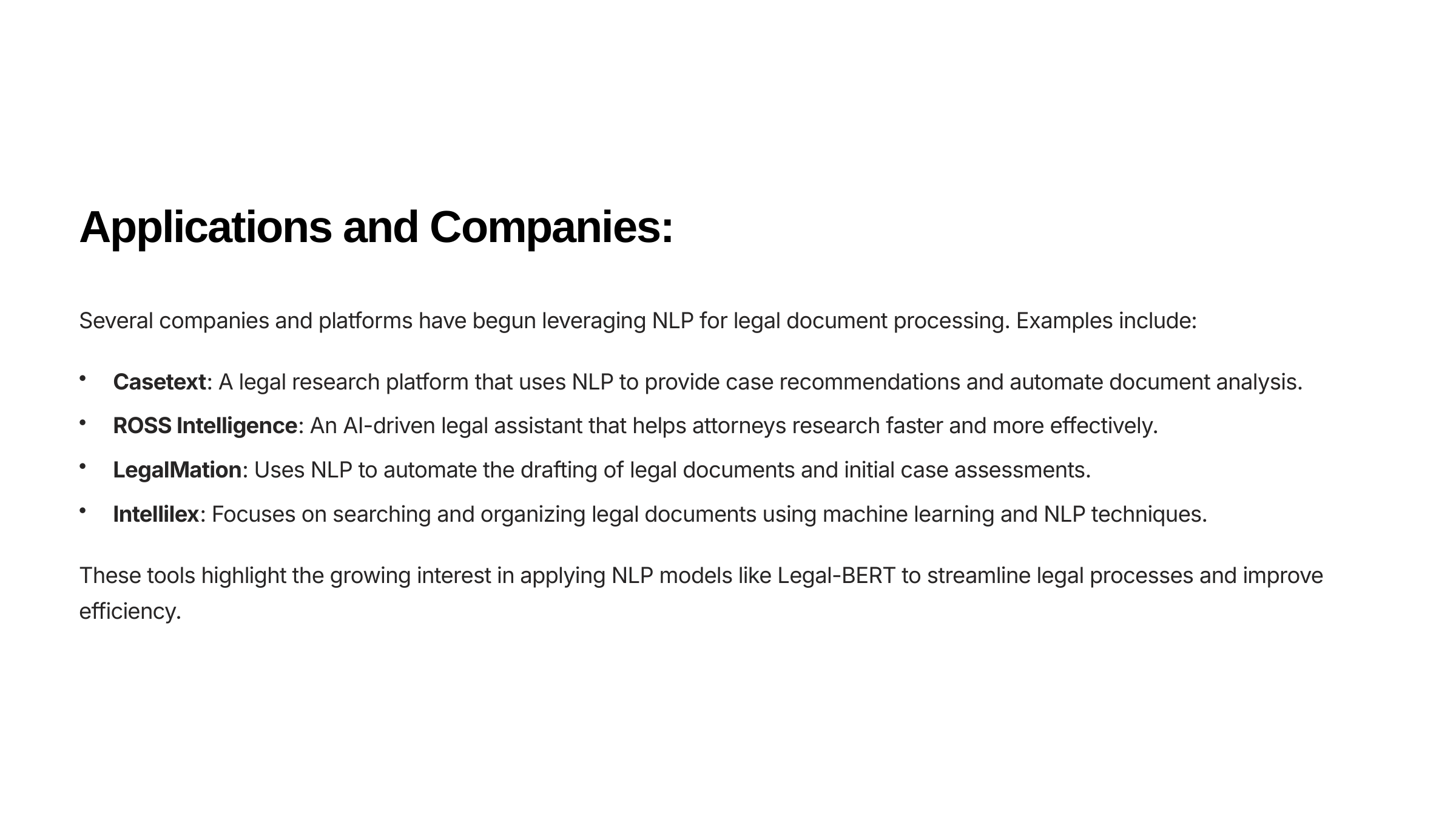

Applications and Companies:
Several companies and platforms have begun leveraging NLP for legal document processing. Examples include:
Casetext: A legal research platform that uses NLP to provide case recommendations and automate document analysis.
ROSS Intelligence: An AI-driven legal assistant that helps attorneys research faster and more effectively.
LegalMation: Uses NLP to automate the drafting of legal documents and initial case assessments.
Intellilex: Focuses on searching and organizing legal documents using machine learning and NLP techniques.
These tools highlight the growing interest in applying NLP models like Legal-BERT to streamline legal processes and improve efficiency.